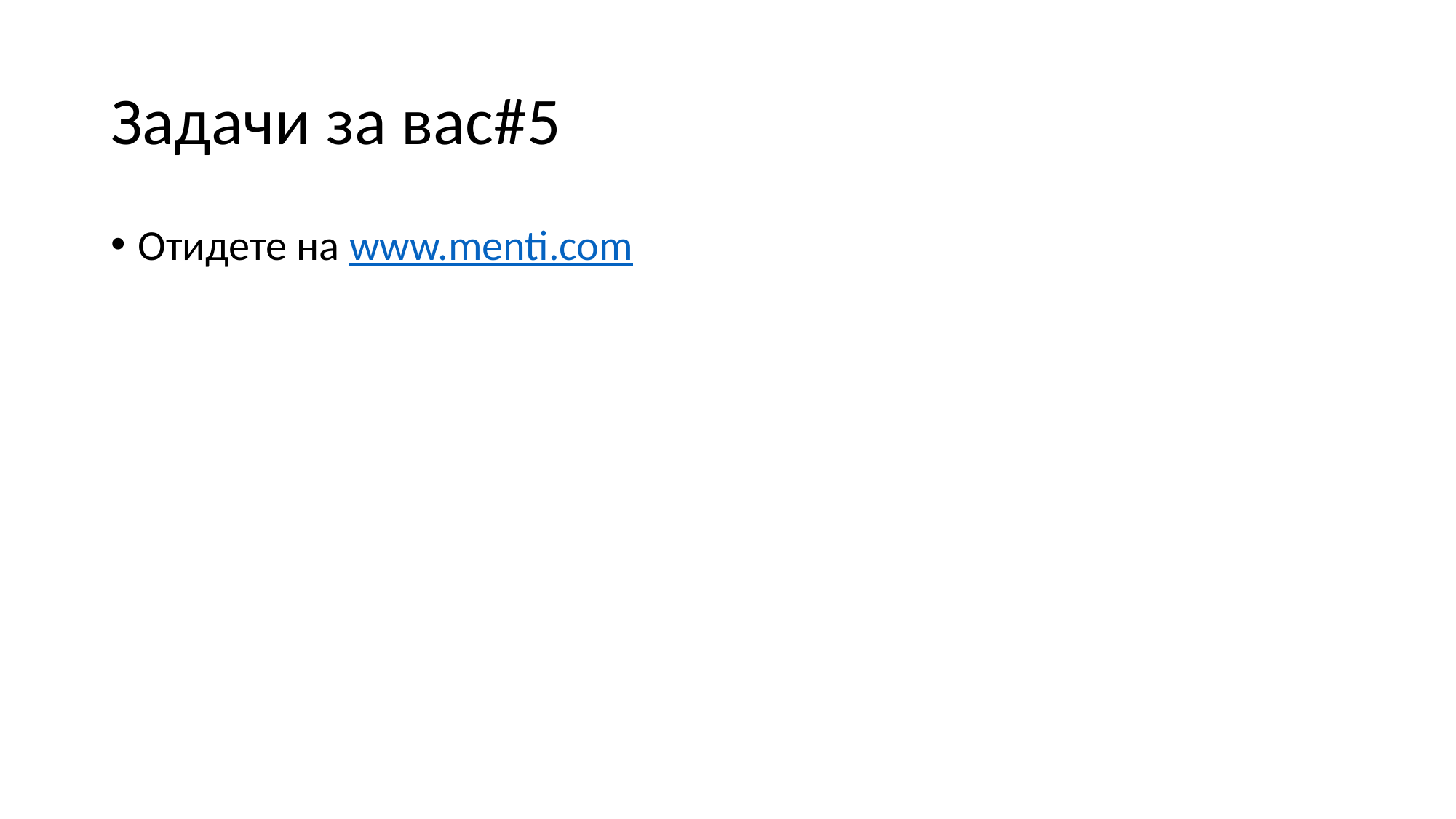

# Задачи за вас#5
Отидете на www.menti.com